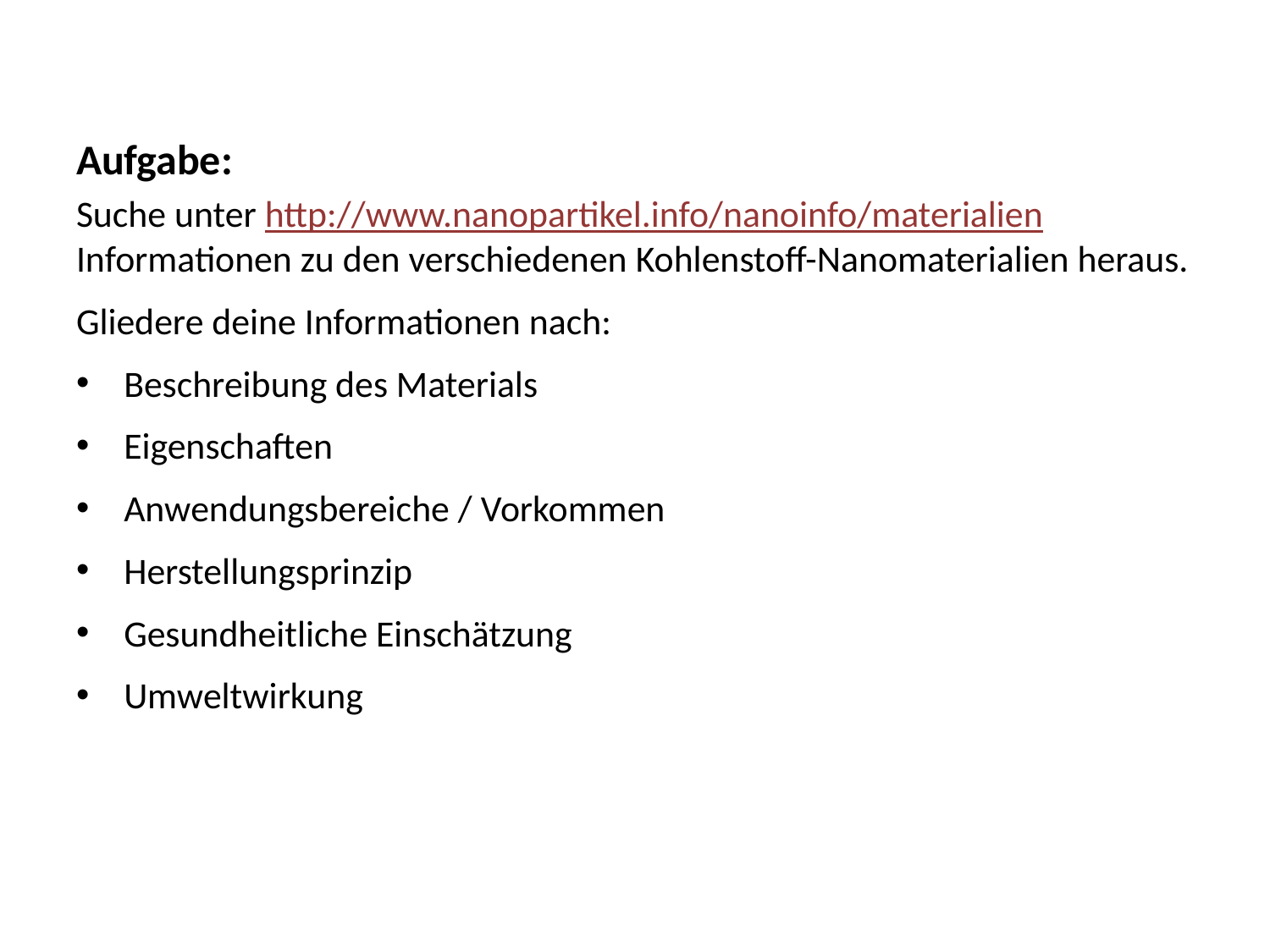

Aufgabe:
Suche unter http://www.nanopartikel.info/nanoinfo/materialien Informationen zu den verschiedenen Kohlenstoff-Nanomaterialien heraus.
Gliedere deine Informationen nach:
Beschreibung des Materials
Eigenschaften
Anwendungsbereiche / Vorkommen
Herstellungsprinzip
Gesundheitliche Einschätzung
Umweltwirkung